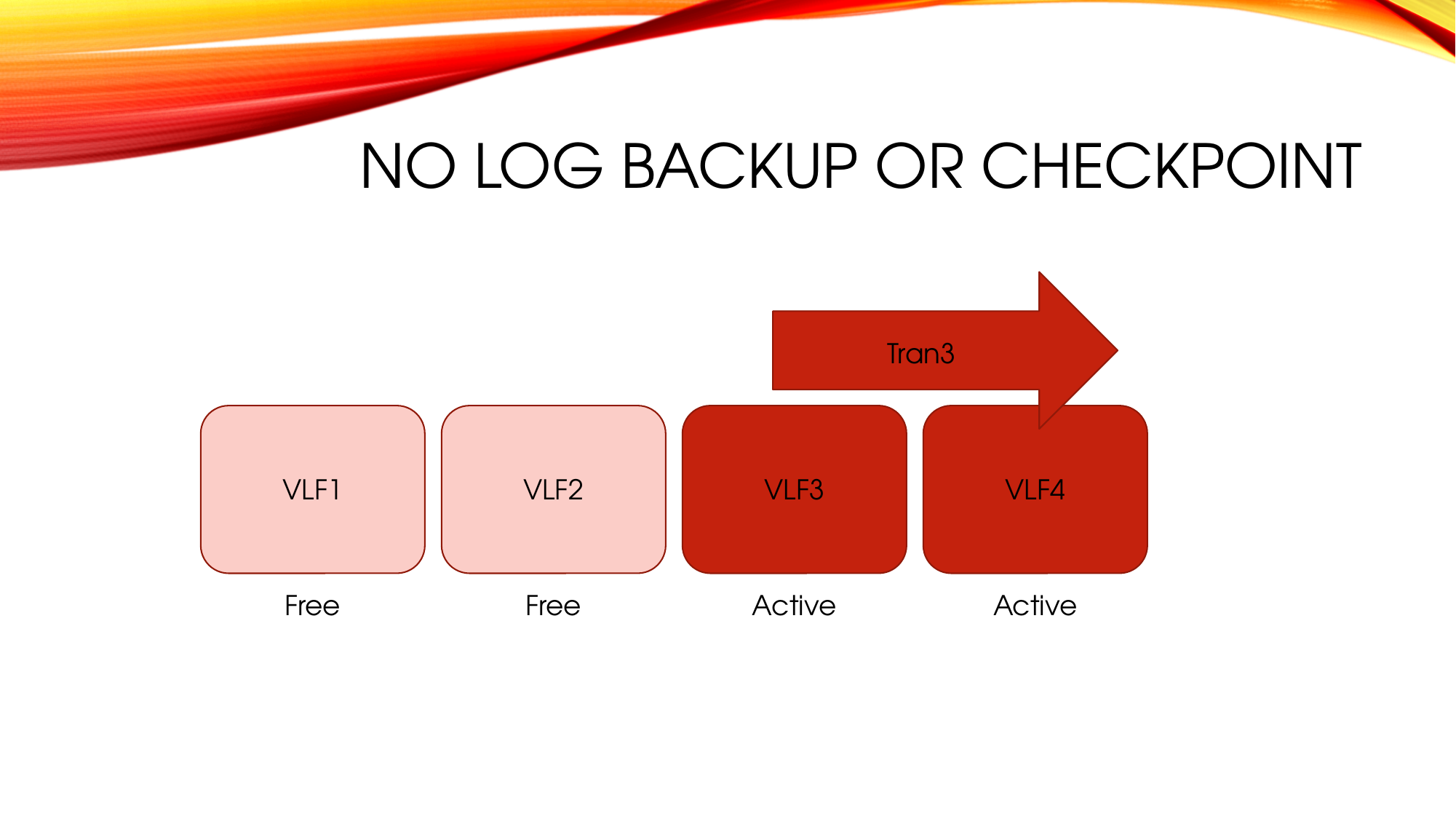

# No Log Backup or Checkpoint

Tran3

VLF1
VLF2
VLF3
VLF4
Free
Free
Active
Active